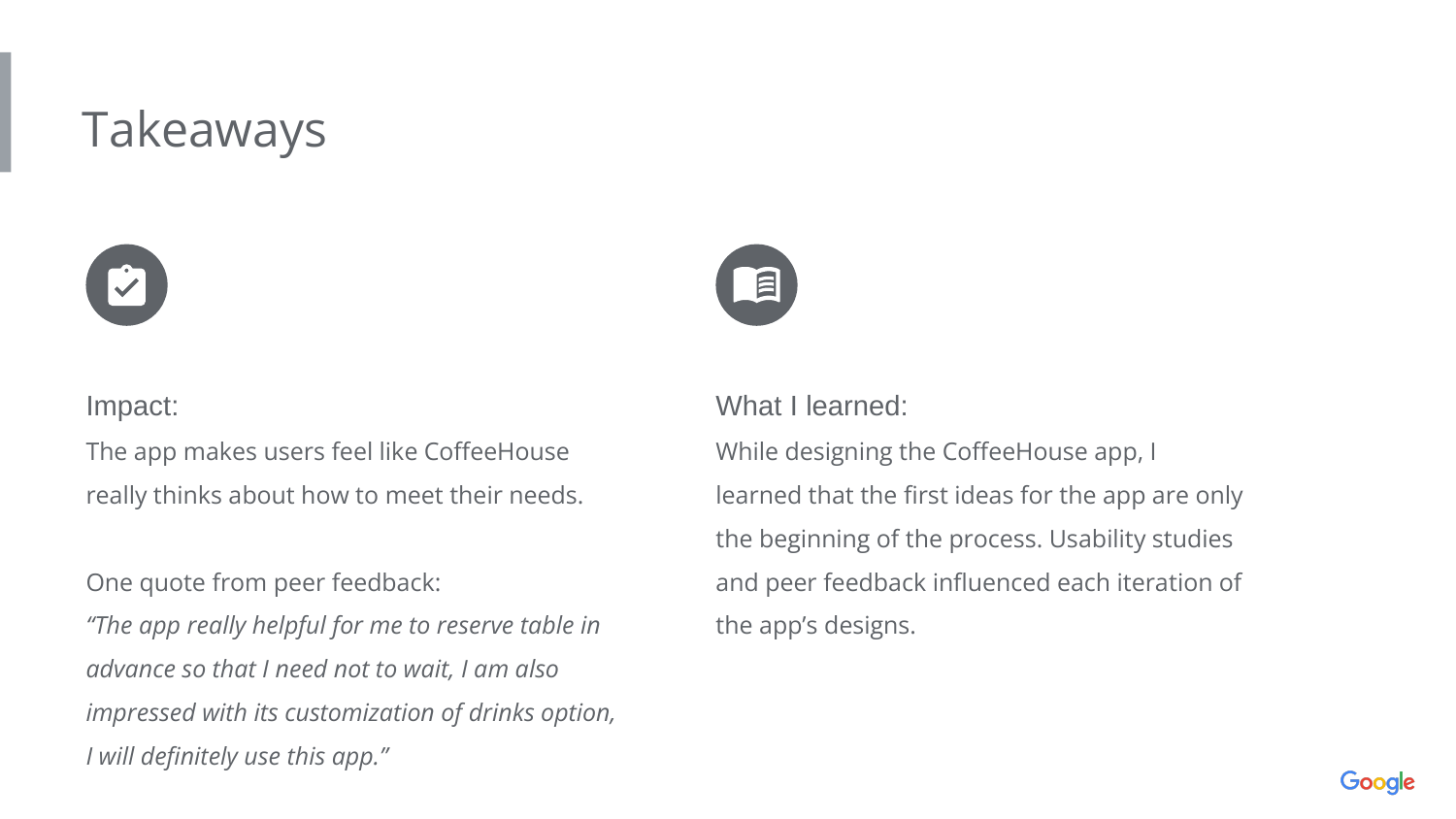

Takeaways

Impact:
The app makes users feel like CoffeeHouse really thinks about how to meet their needs.

One quote from peer feedback:
“The app really helpful for me to reserve table in advance so that I need not to wait, I am also impressed with its customization of drinks option, I will definitely use this app.”
What I learned:
While designing the CoffeeHouse app, I learned that the first ideas for the app are only the beginning of the process. Usability studies and peer feedback influenced each iteration of the app’s designs.